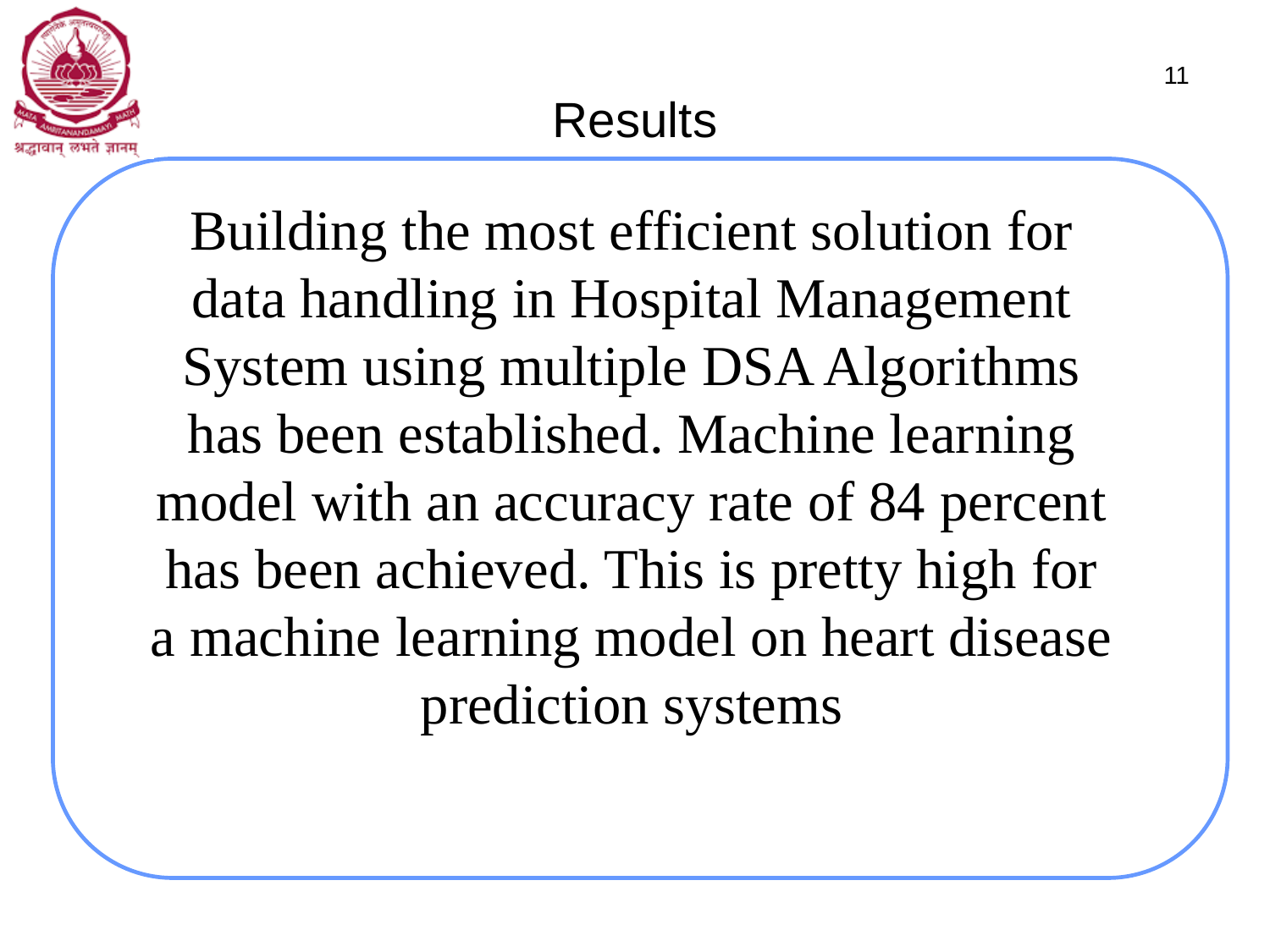

# Results
11
Building the most efficient solution for data handling in Hospital Management System using multiple DSA Algorithms has been established. Machine learning model with an accuracy rate of 84 percent has been achieved. This is pretty high for a machine learning model on heart disease prediction systems